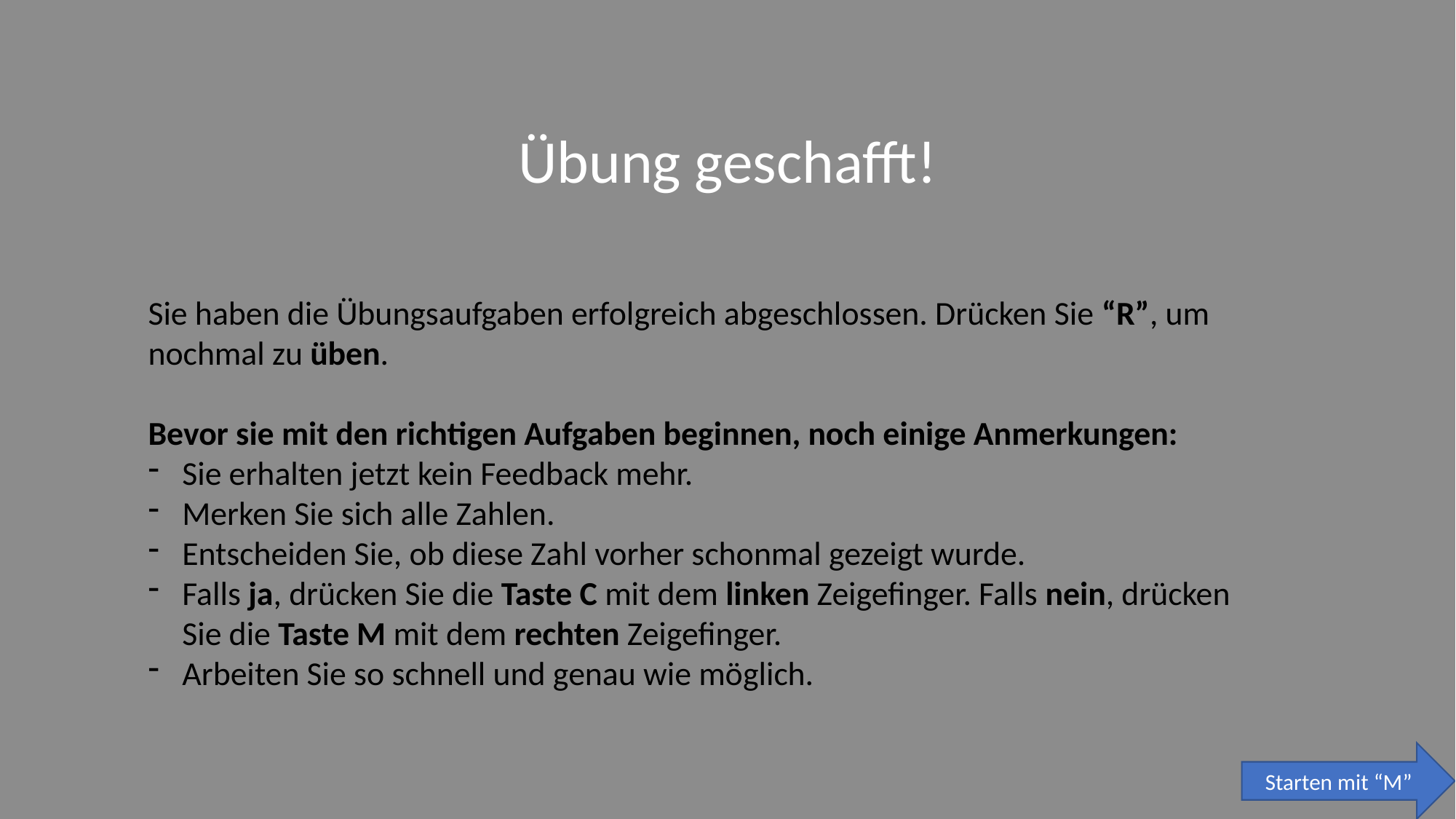

Übung geschafft!
Sie haben die Übungsaufgaben erfolgreich abgeschlossen. Drücken Sie “R”, um nochmal zu üben.

Bevor sie mit den richtigen Aufgaben beginnen, noch einige Anmerkungen:
Sie erhalten jetzt kein Feedback mehr.
Merken Sie sich alle Zahlen.
Entscheiden Sie, ob diese Zahl vorher schonmal gezeigt wurde.
Falls ja, drücken Sie die Taste C mit dem linken Zeigefinger. Falls nein, drücken Sie die Taste M mit dem rechten Zeigefinger.
Arbeiten Sie so schnell und genau wie möglich.
Starten mit “M”